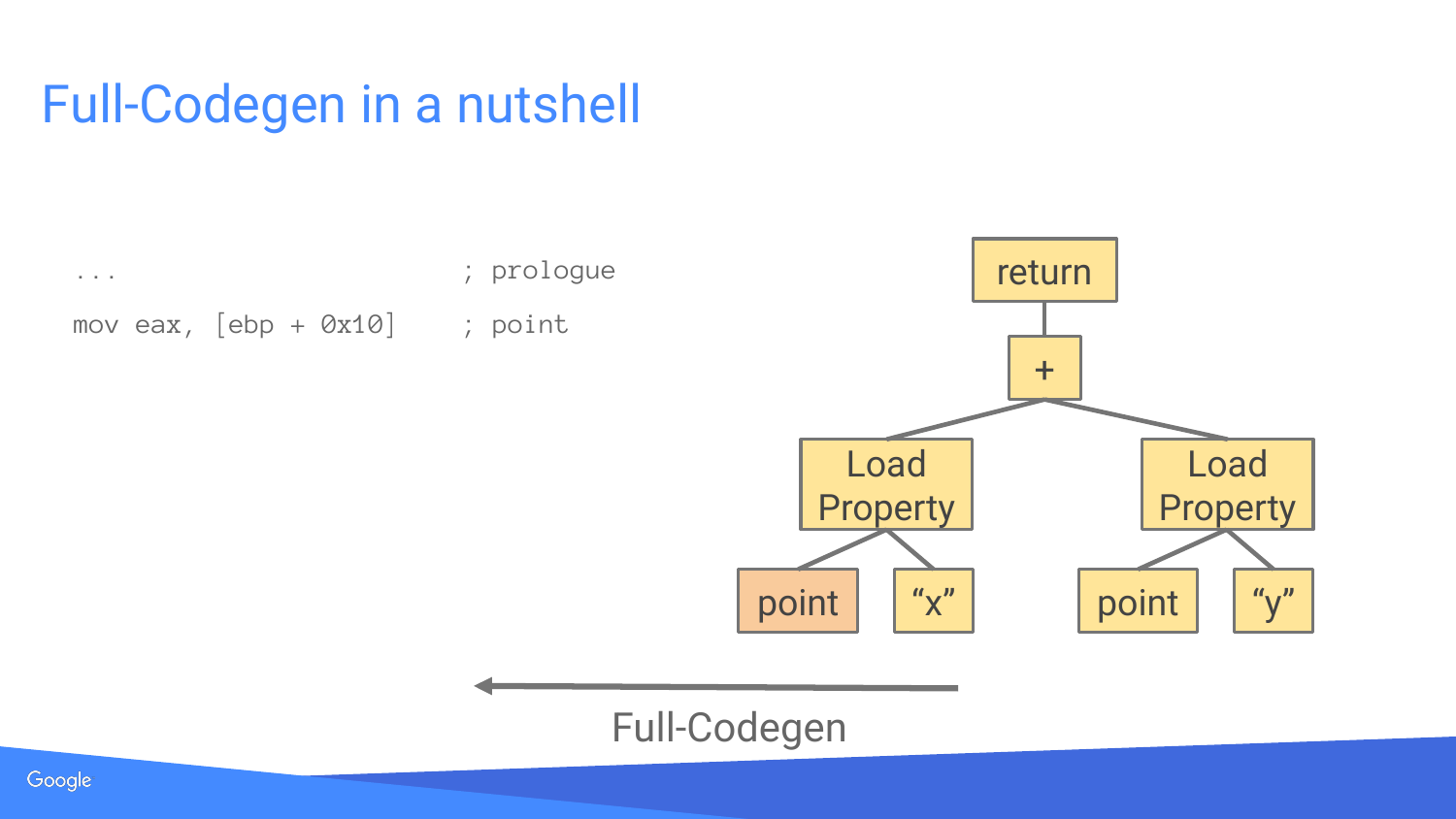

# Full-Codegen in a nutshell
...                      ; prologue
mov eax, [ebp + 0x10]    ; point
return
+
Load
Property
Load
Property
point
“x”
point
“y”
Full-Codegen